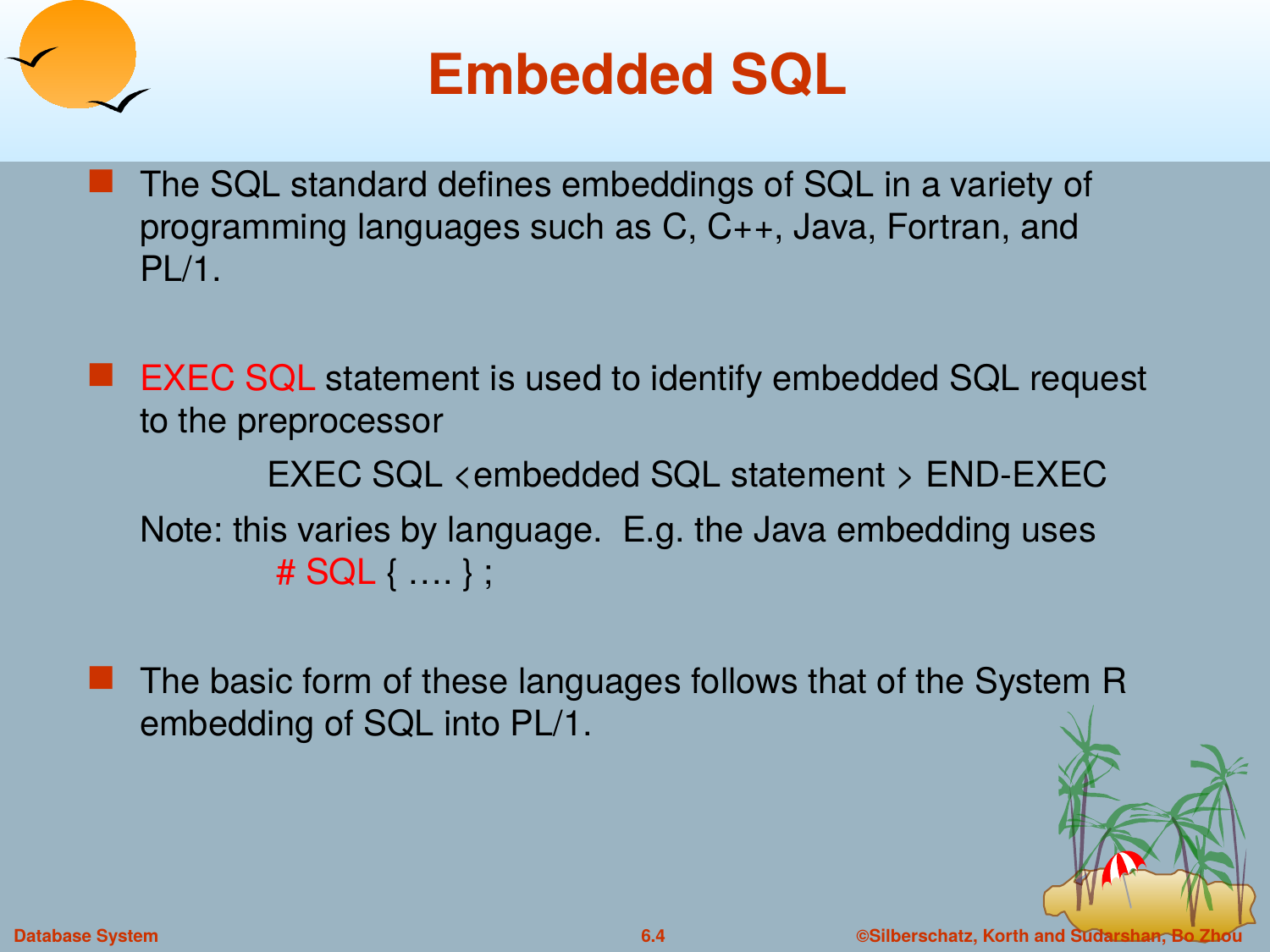

# Embedded SQL
The SQL standard defines embeddings of SQL in a variety of programming languages such as C, C++, Java, Fortran, and PL/1.

EXEC SQL statement is used to identify embedded SQL request to the preprocessor
		EXEC SQL <embedded SQL statement > END-EXEC
	Note: this varies by language.  E.g. the Java embedding uses
	 # SQL { …. } ;

The basic form of these languages follows that of the System R embedding of SQL into PL/1.